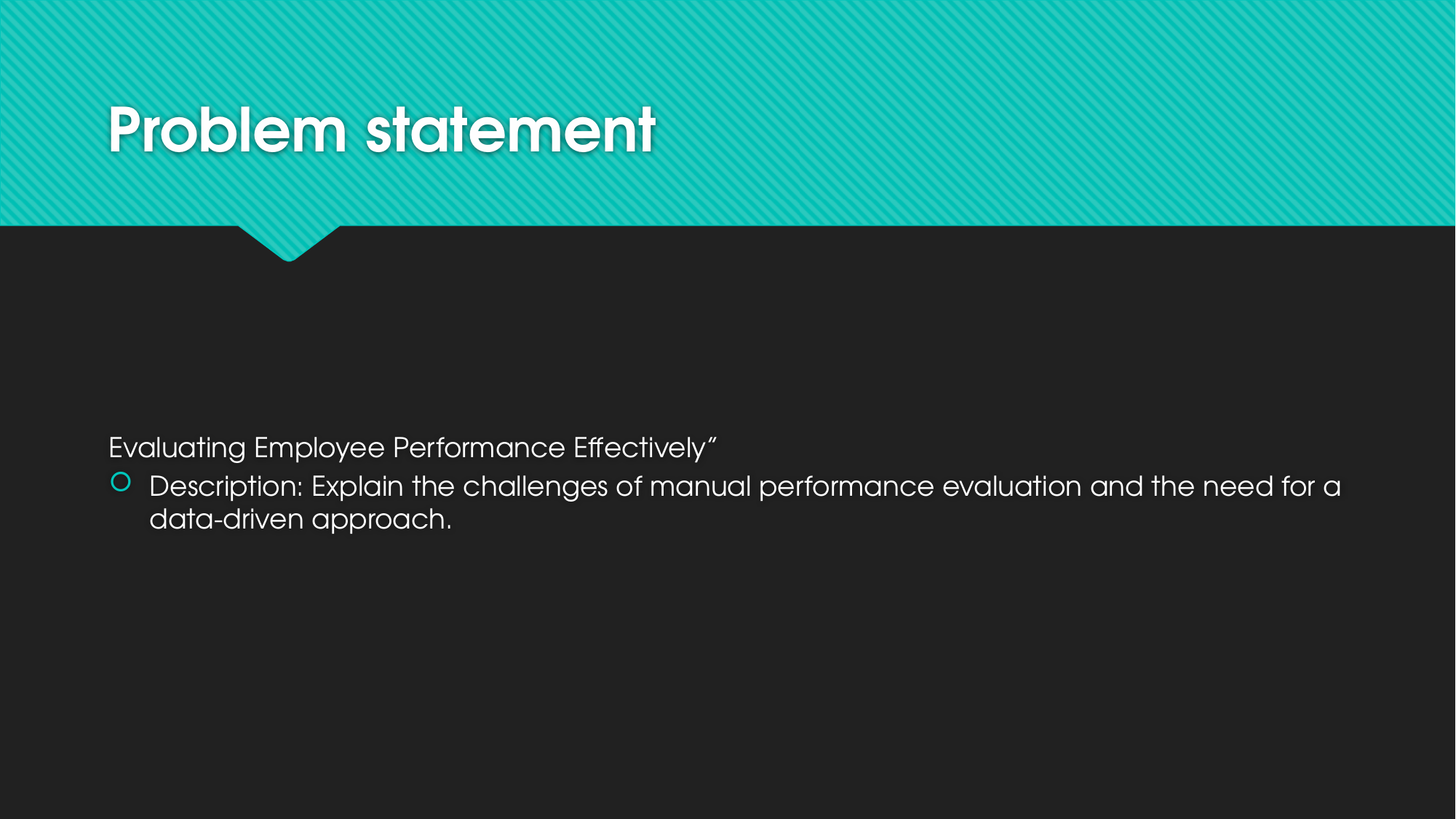

# Problem statement
Evaluating Employee Performance Effectively”
Description: Explain the challenges of manual performance evaluation and the need for a data-driven approach.